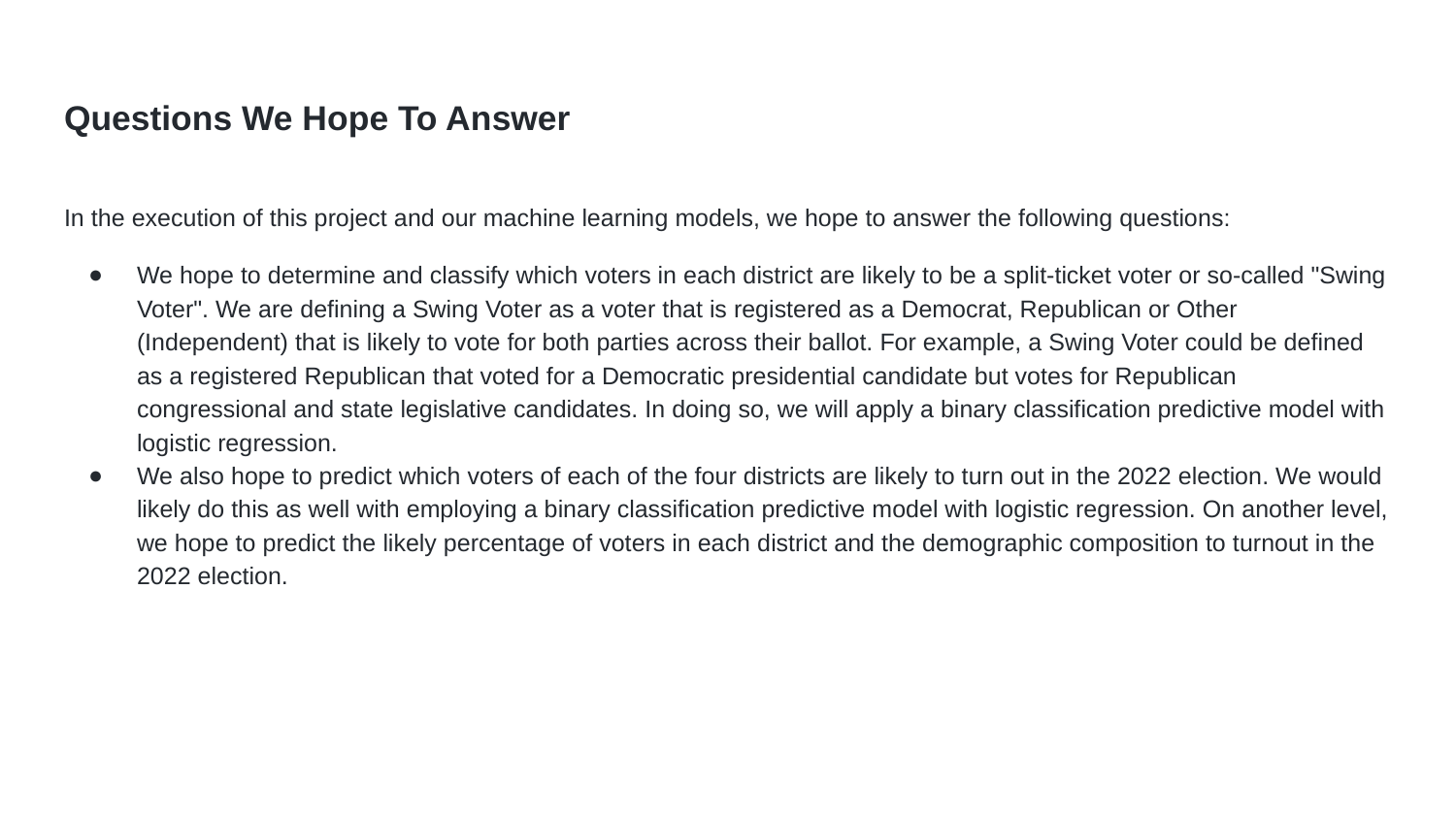

# Questions We Hope To Answer

In the execution of this project and our machine learning models, we hope to answer the following questions:
We hope to determine and classify which voters in each district are likely to be a split-ticket voter or so-called "Swing Voter". We are defining a Swing Voter as a voter that is registered as a Democrat, Republican or Other (Independent) that is likely to vote for both parties across their ballot. For example, a Swing Voter could be defined as a registered Republican that voted for a Democratic presidential candidate but votes for Republican congressional and state legislative candidates. In doing so, we will apply a binary classification predictive model with logistic regression.
We also hope to predict which voters of each of the four districts are likely to turn out in the 2022 election. We would likely do this as well with employing a binary classification predictive model with logistic regression. On another level, we hope to predict the likely percentage of voters in each district and the demographic composition to turnout in the 2022 election.